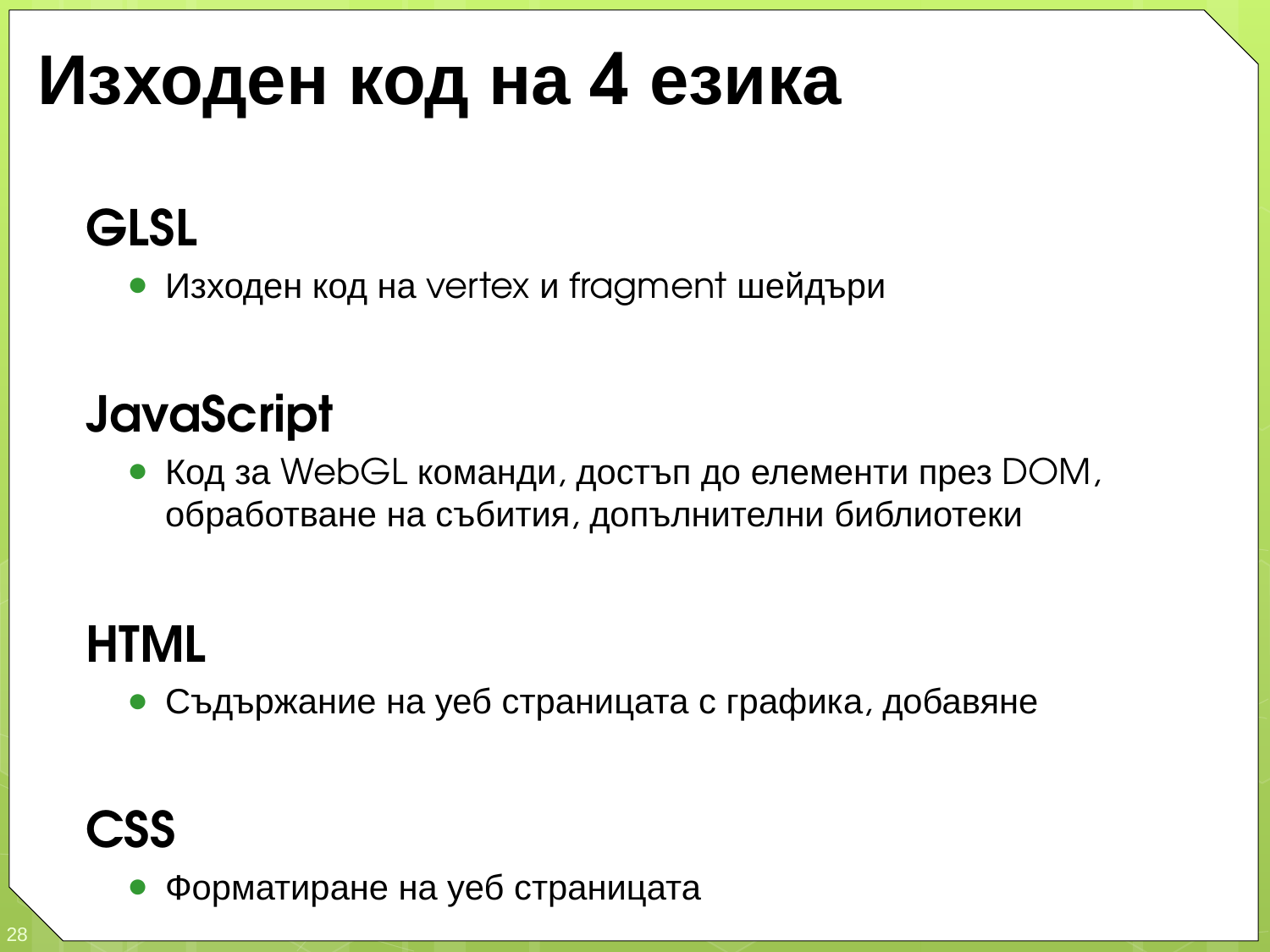

# Изходен код на 4 езика
GLSL
Изходен код на vertex и fragment шейдъри

JavaScript
Код за WebGL команди, достъп до елементи през DOM, обработване на събития, допълнителни библиотеки

HTML
Съдържание на уеб страницата с графика, добавяне

CSS
Форматиране на уеб страницата